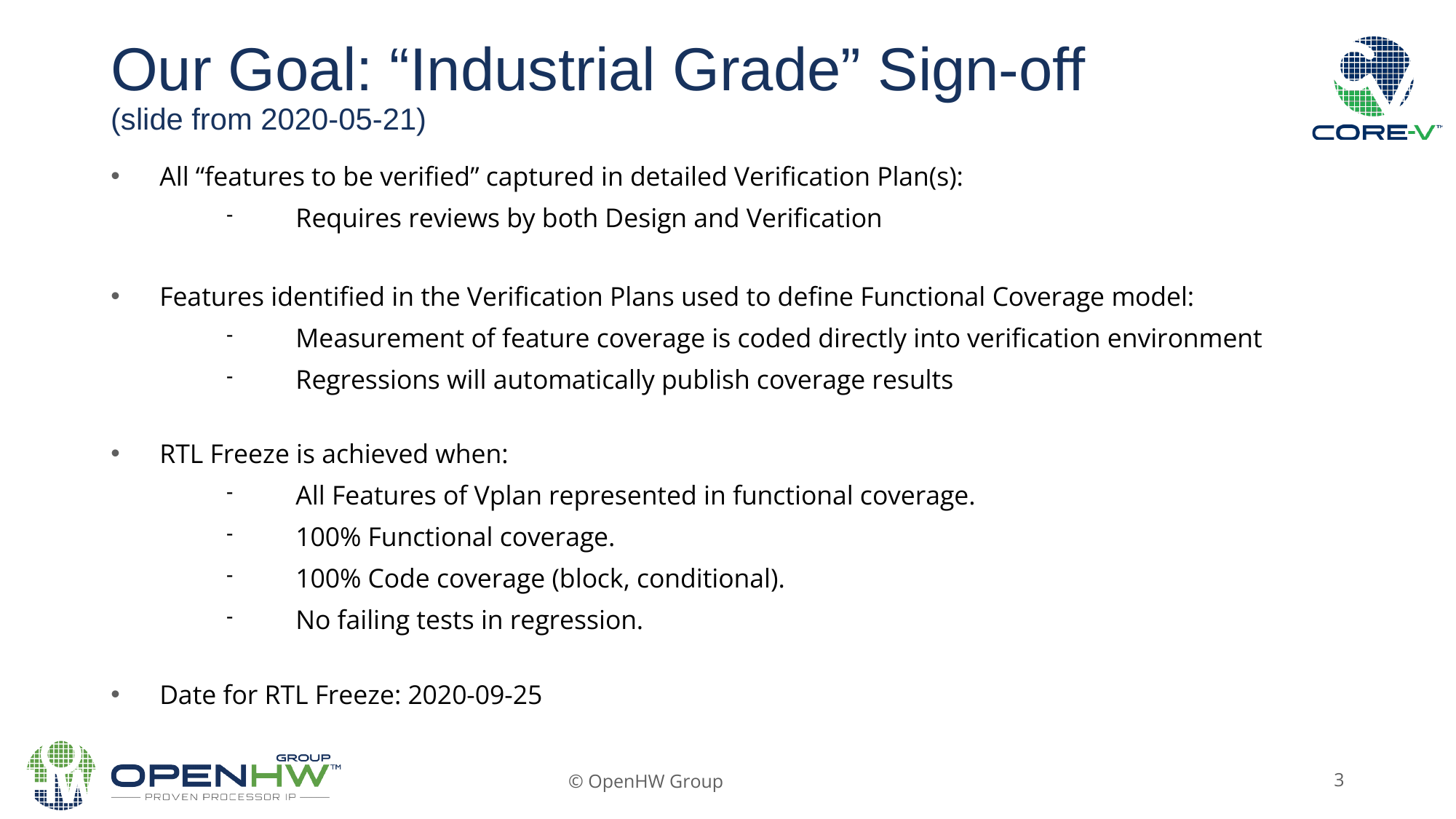

Our Goal: “Industrial Grade” Sign-off
(slide from 2020-05-21)

All “features to be verified” captured in detailed Verification Plan(s):
Requires reviews by both Design and Verification

Features identified in the Verification Plans used to define Functional Coverage model:
Measurement of feature coverage is coded directly into verification environment
Regressions will automatically publish coverage results

RTL Freeze is achieved when:
All Features of Vplan represented in functional coverage.
100% Functional coverage.
100% Code coverage (block, conditional).
No failing tests in regression.
Date for RTL Freeze: 2020-09-25
© OpenHW Group
3